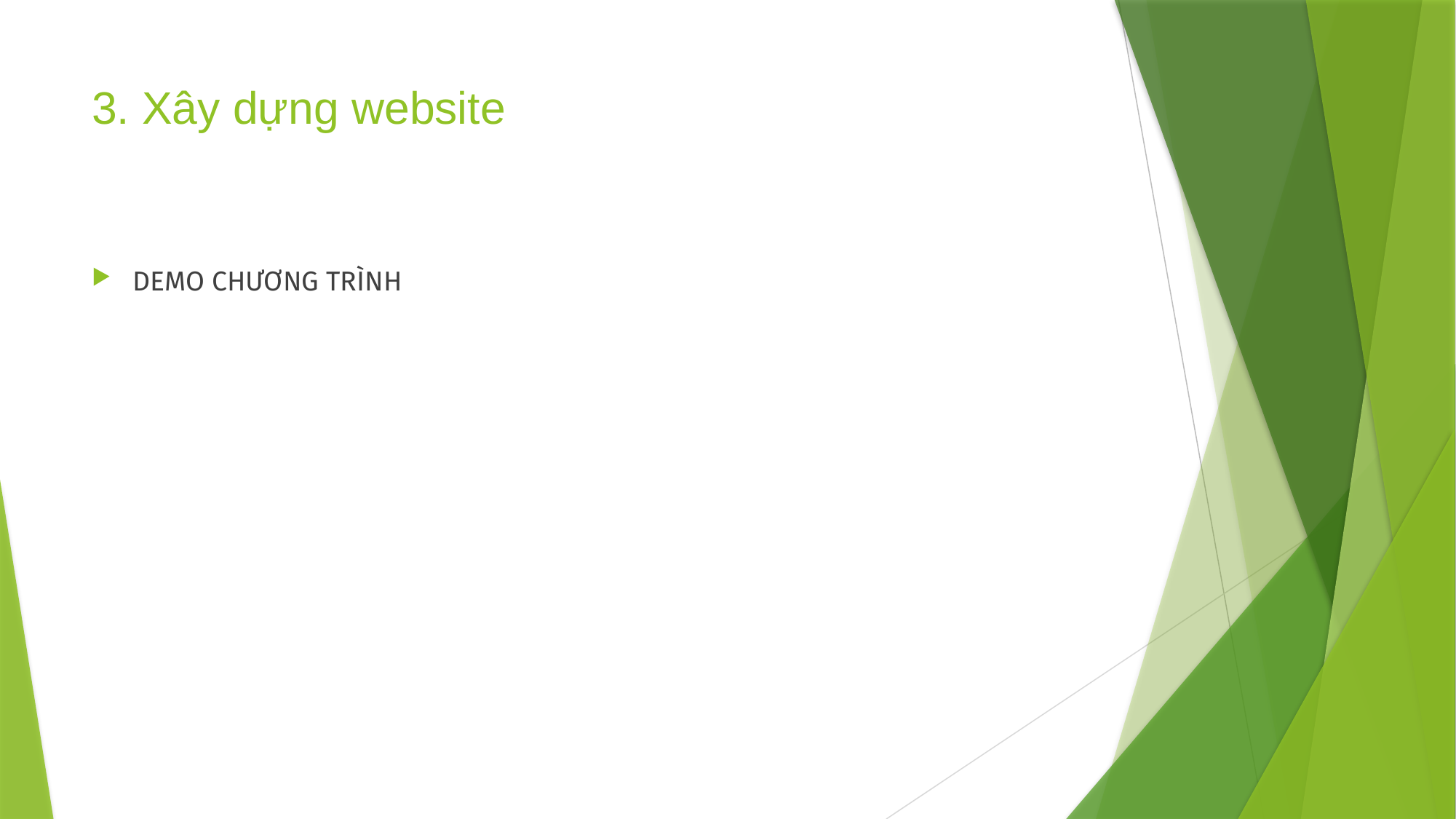

# 3. Xây dựng website
DEMO CHƯƠNG TRÌNH